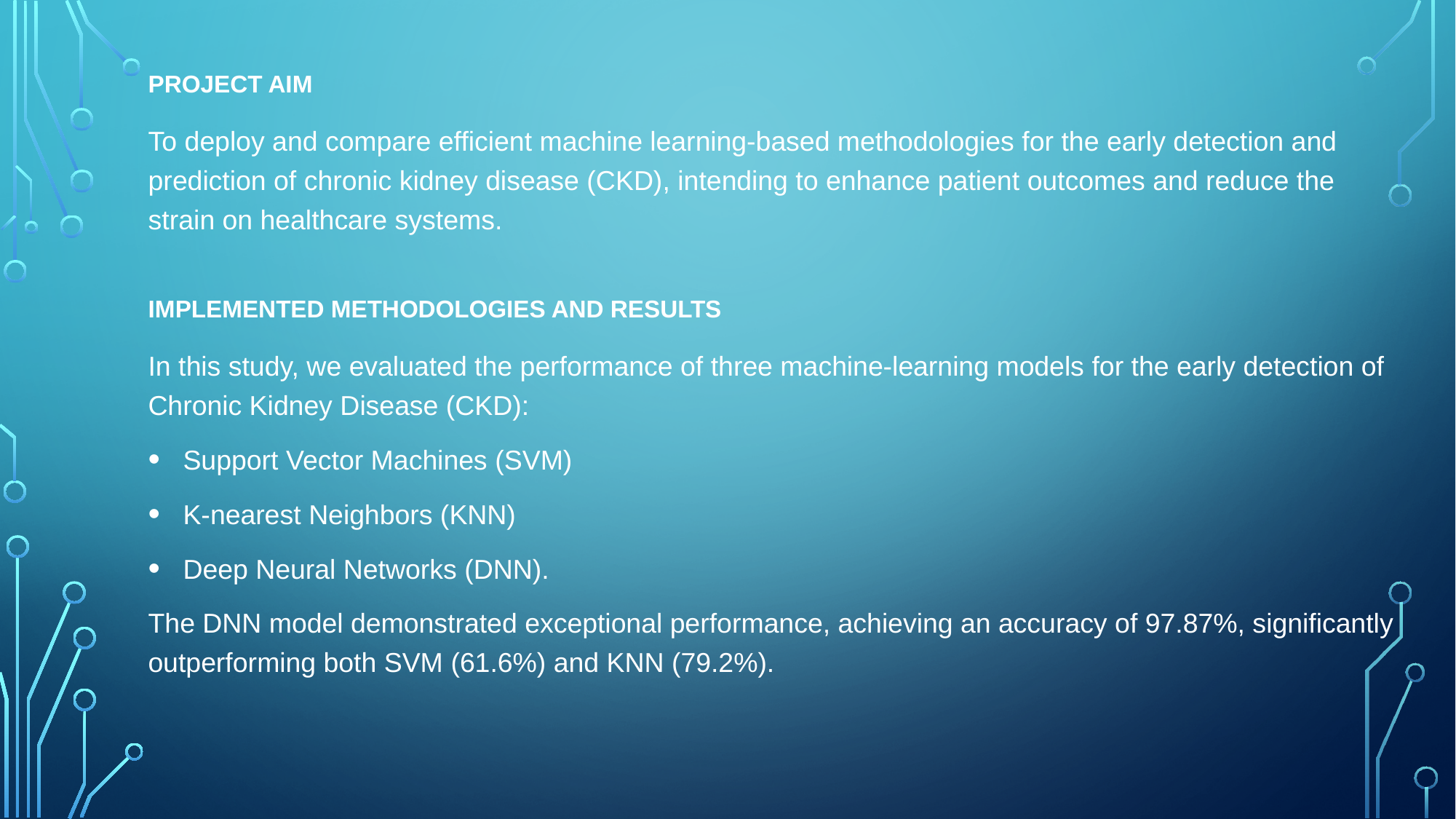

# Project aim
To deploy and compare efficient machine learning-based methodologies for the early detection and prediction of chronic kidney disease (CKD), intending to enhance patient outcomes and reduce the strain on healthcare systems.

Implemented methodologies and results
In this study, we evaluated the performance of three machine-learning models for the early detection of Chronic Kidney Disease (CKD):
 Support Vector Machines (SVM)
 K-nearest Neighbors (KNN)
 Deep Neural Networks (DNN).
The DNN model demonstrated exceptional performance, achieving an accuracy of 97.87%, significantly outperforming both SVM (61.6%) and KNN (79.2%).